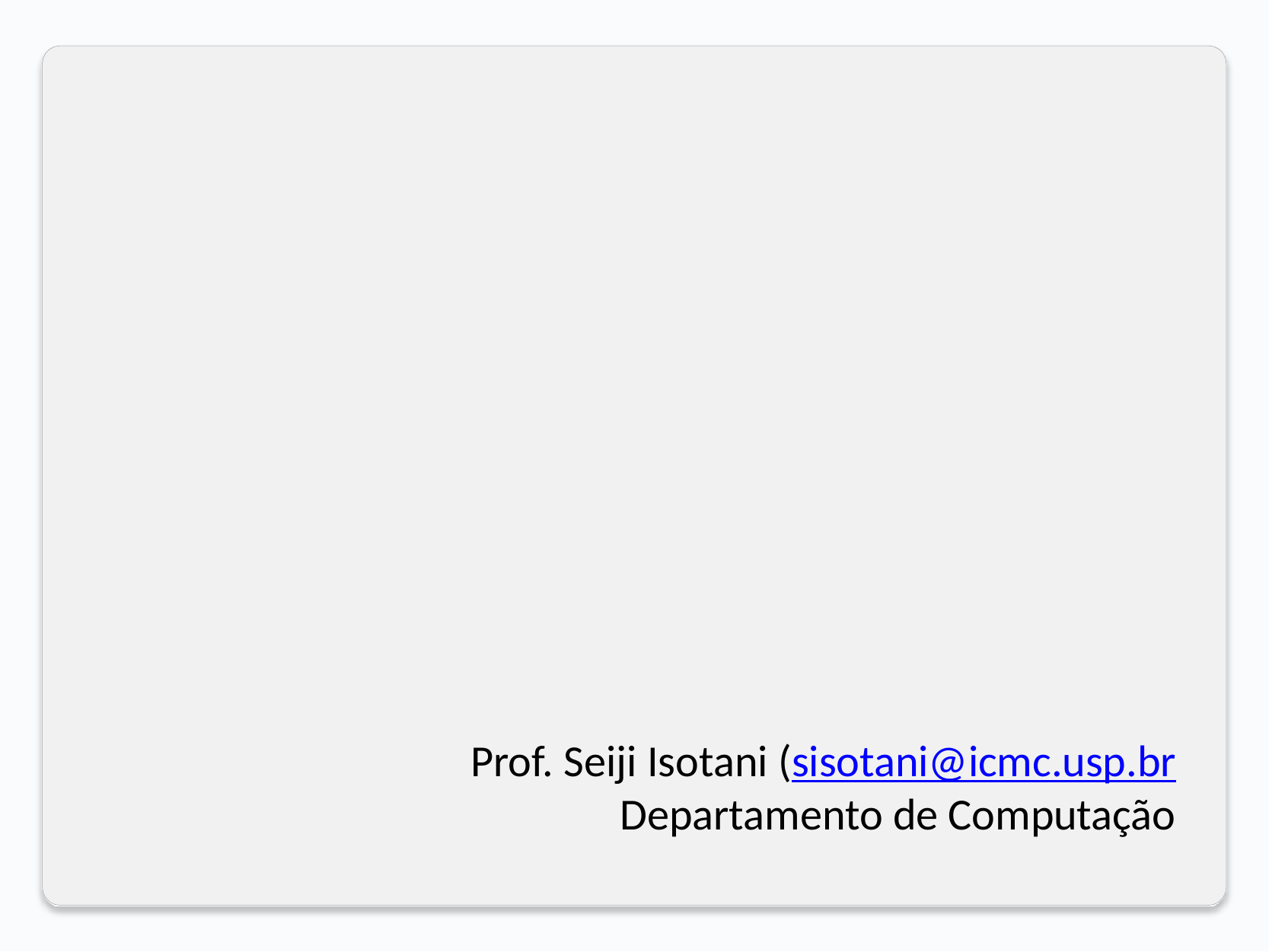

Prof. Seiji Isotani (sisotani@icmc.usp.br
Departamento de Computação